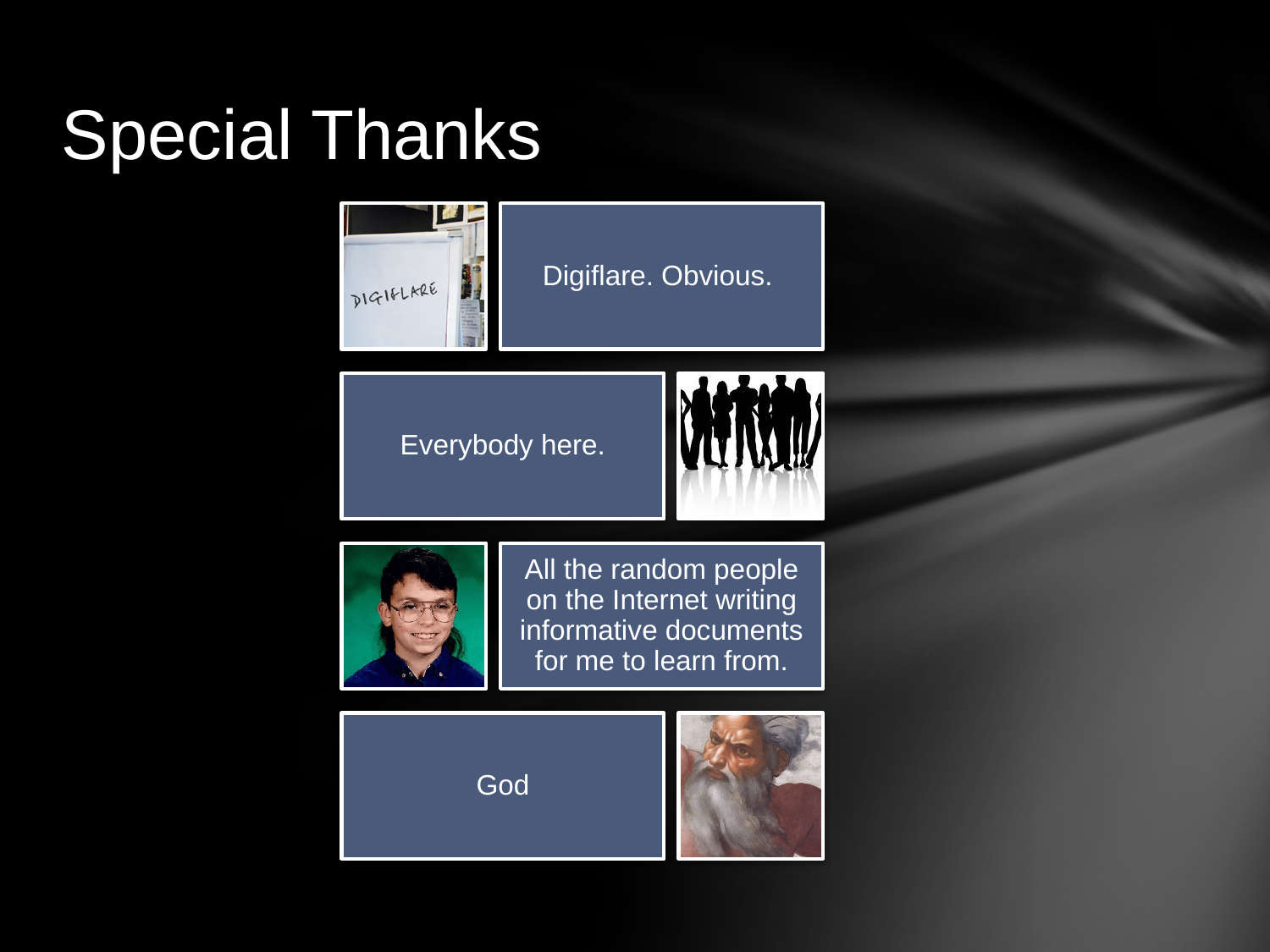

# Special Thanks
Digiflare. Obvious.
Everybody here.
All the random people on the Internet writing informative documents for me to learn from.
God